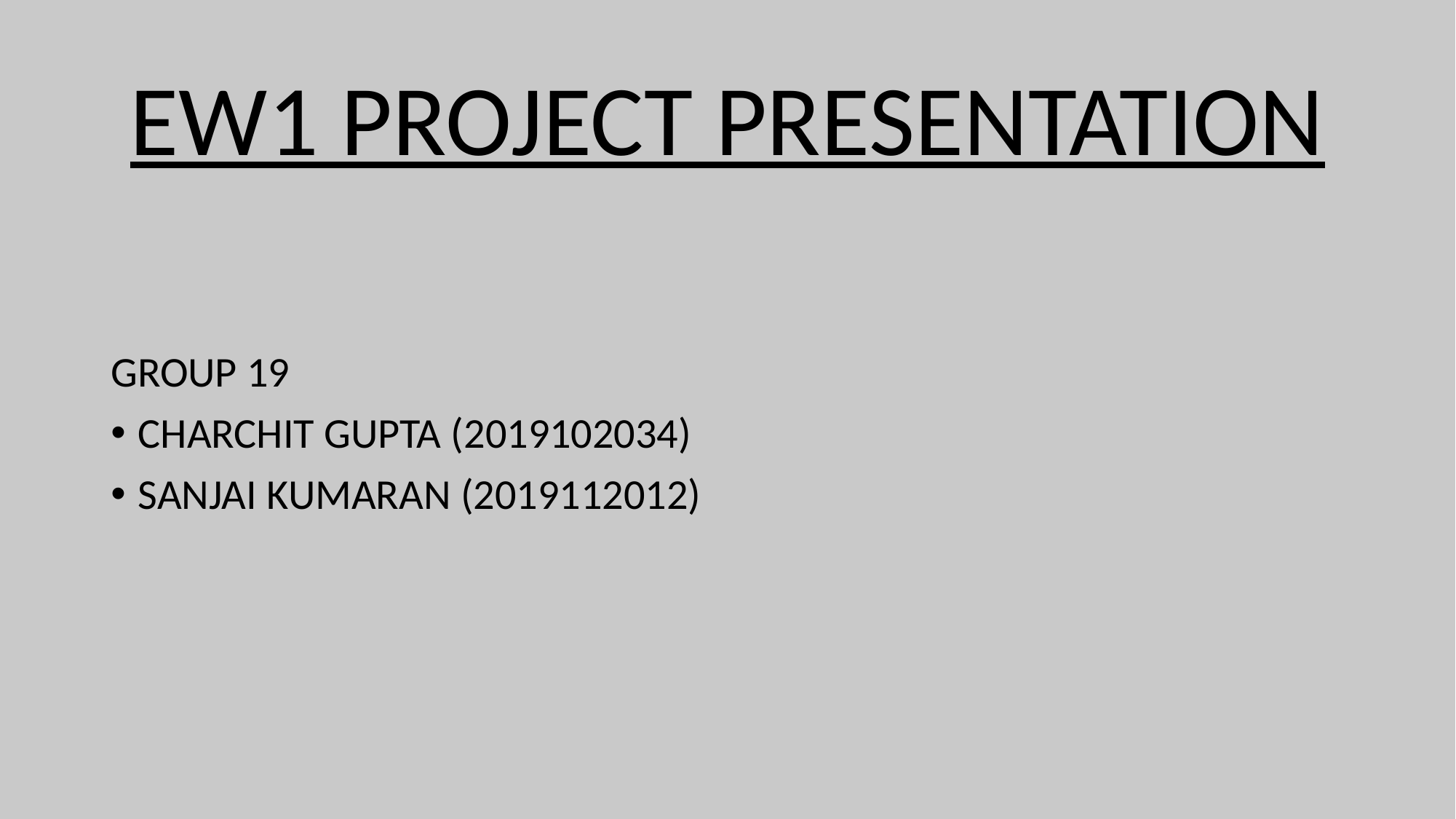

# EW1 PROJECT PRESENTATION

GROUP 19
CHARCHIT GUPTA (2019102034)
SANJAI KUMARAN (2019112012)